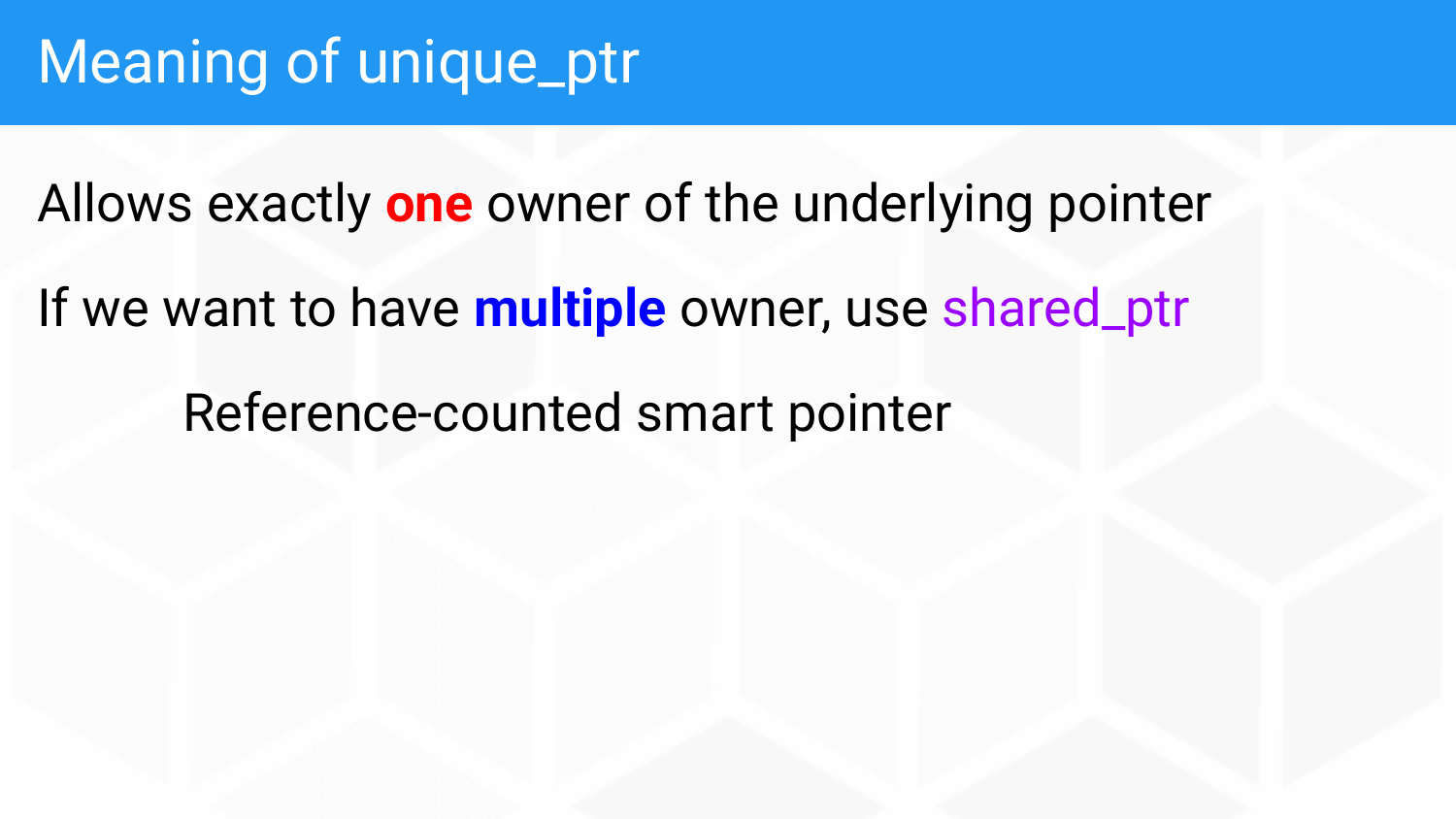

# Meaning of unique_ptr
Allows exactly one owner of the underlying pointer
If we want to have multiple owner, use shared_ptr
	Reference-counted smart pointer